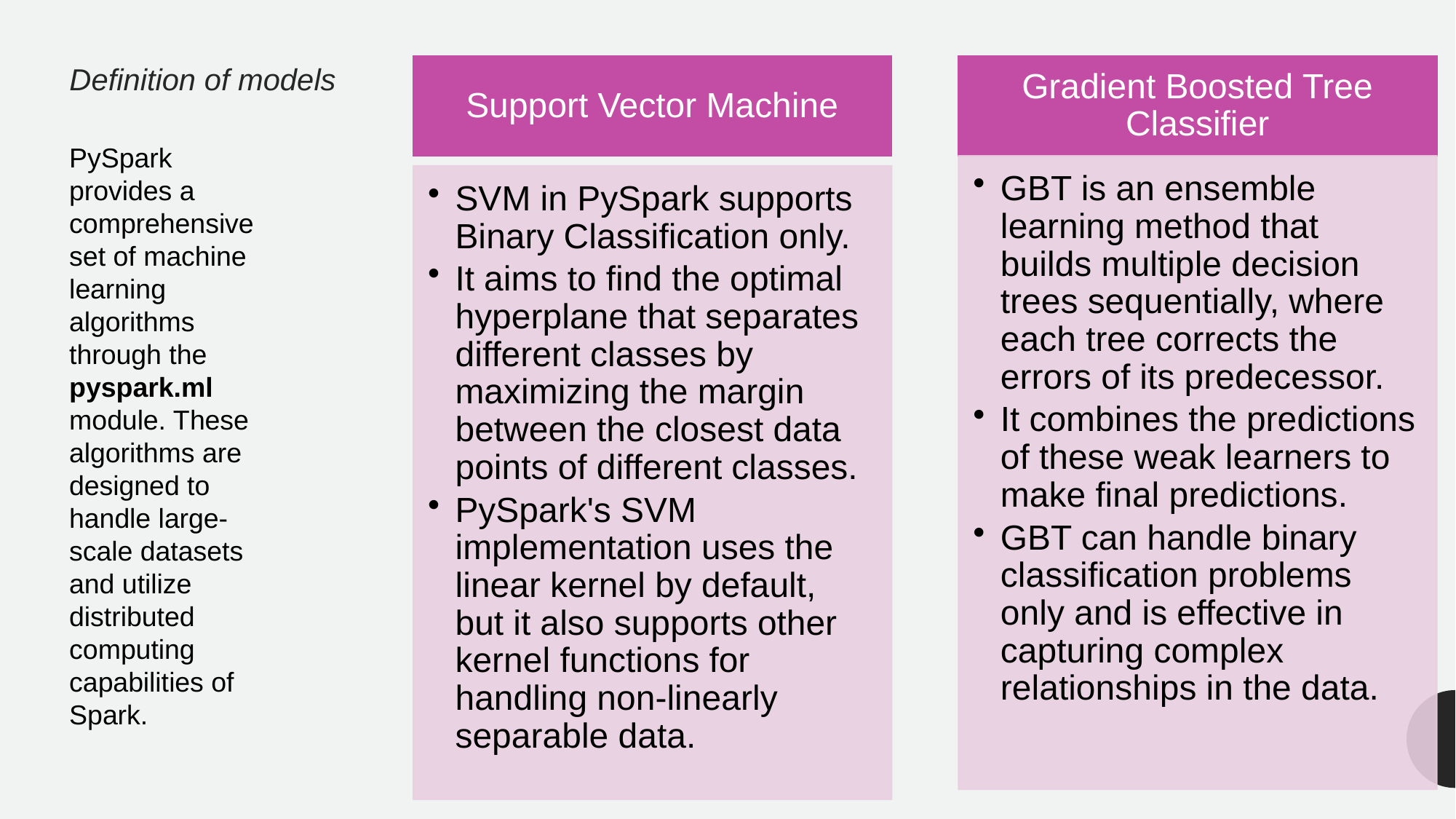

Definition of models
Support Vector Machine
SVM in PySpark supports Binary Classification only.
It aims to find the optimal hyperplane that separates different classes by maximizing the margin between the closest data points of different classes.
PySpark's SVM implementation uses the linear kernel by default, but it also supports other kernel functions for handling non-linearly separable data.
Gradient Boosted Tree Classifier
GBT is an ensemble learning method that builds multiple decision trees sequentially, where each tree corrects the errors of its predecessor.
It combines the predictions of these weak learners to make final predictions.
GBT can handle binary classification problems only and is effective in capturing complex relationships in the data.
PySpark provides a comprehensive set of machine learning algorithms through the pyspark.ml module. These algorithms are designed to handle large-scale datasets and utilize distributed computing capabilities of Spark.